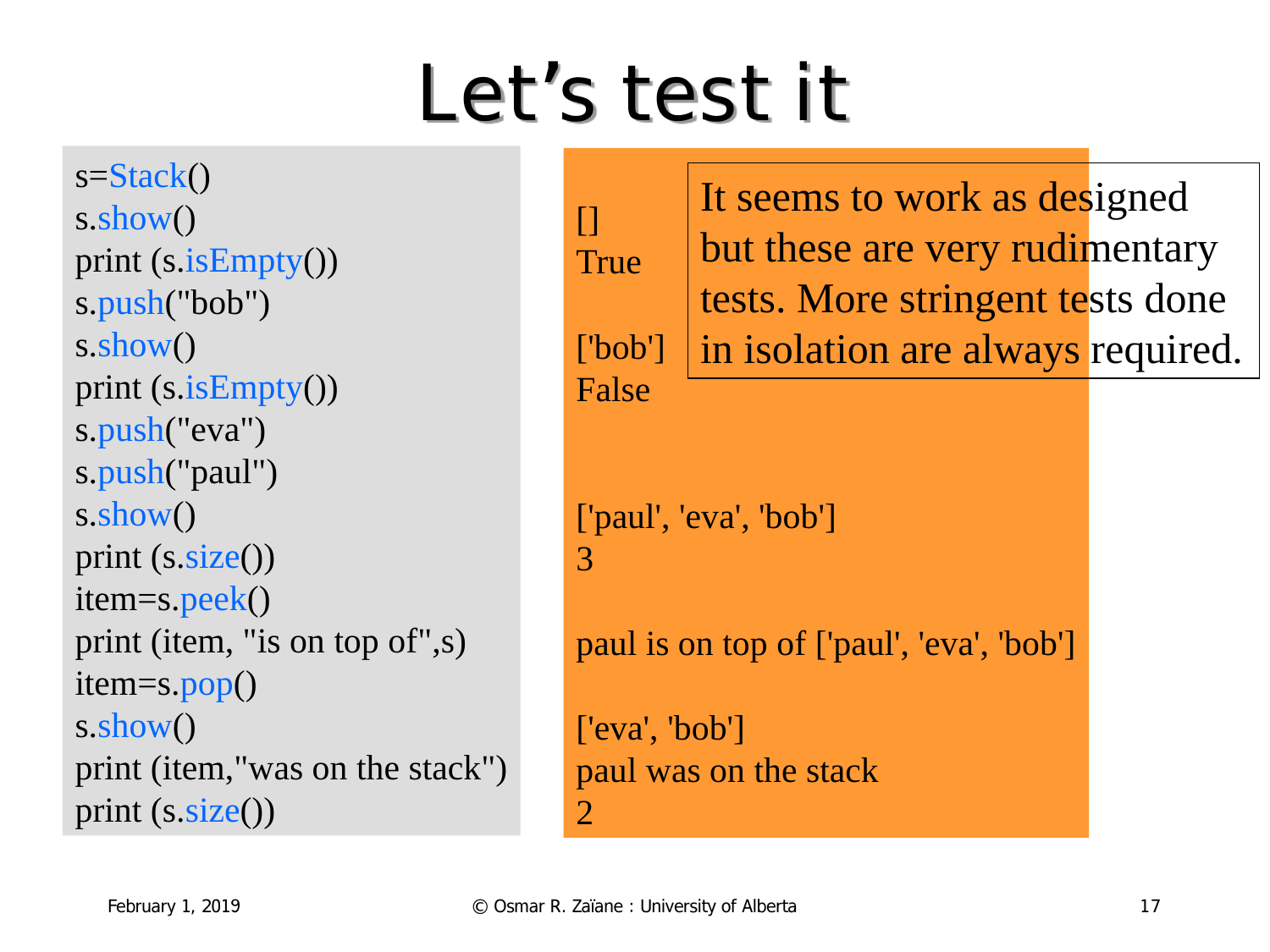

# Let’s test it
s=Stack()
s.show()
print (s.isEmpty())
s.push("bob")
s.show()
print (s.isEmpty())
s.push("eva")
s.push("paul")
s.show()
print (s.size())
item=s.peek()
print (item, "is on top of",s)
item=s.pop()
s.show()
print (item,"was on the stack")
print (s.size())

[]
True

['bob']
False

['paul', 'eva', 'bob']
3

paul is on top of ['paul', 'eva', 'bob']

['eva', 'bob']
paul was on the stack
2
It seems to work as designed but these are very rudimentary tests. More stringent tests done in isolation are always required.